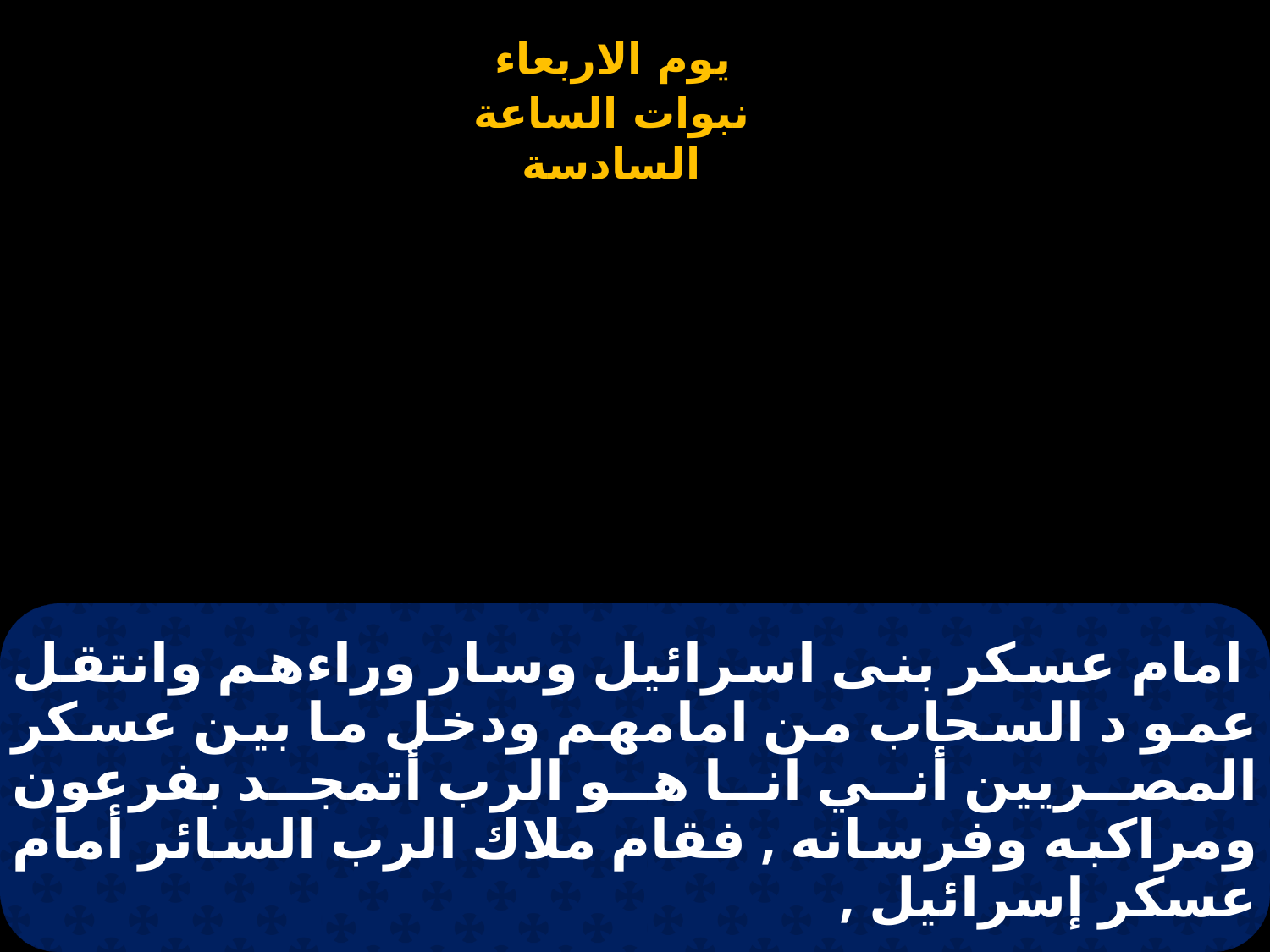

# امام عسكر بنى اسرائيل وسار وراءهم وانتقل عمو د السحاب من امامهم ودخل ما بين عسكر المصريين أني انا هو الرب أتمجد بفرعون ومراكبه وفرسانه , فقام ملاك الرب السائر أمام عسكر إسرائيل ,